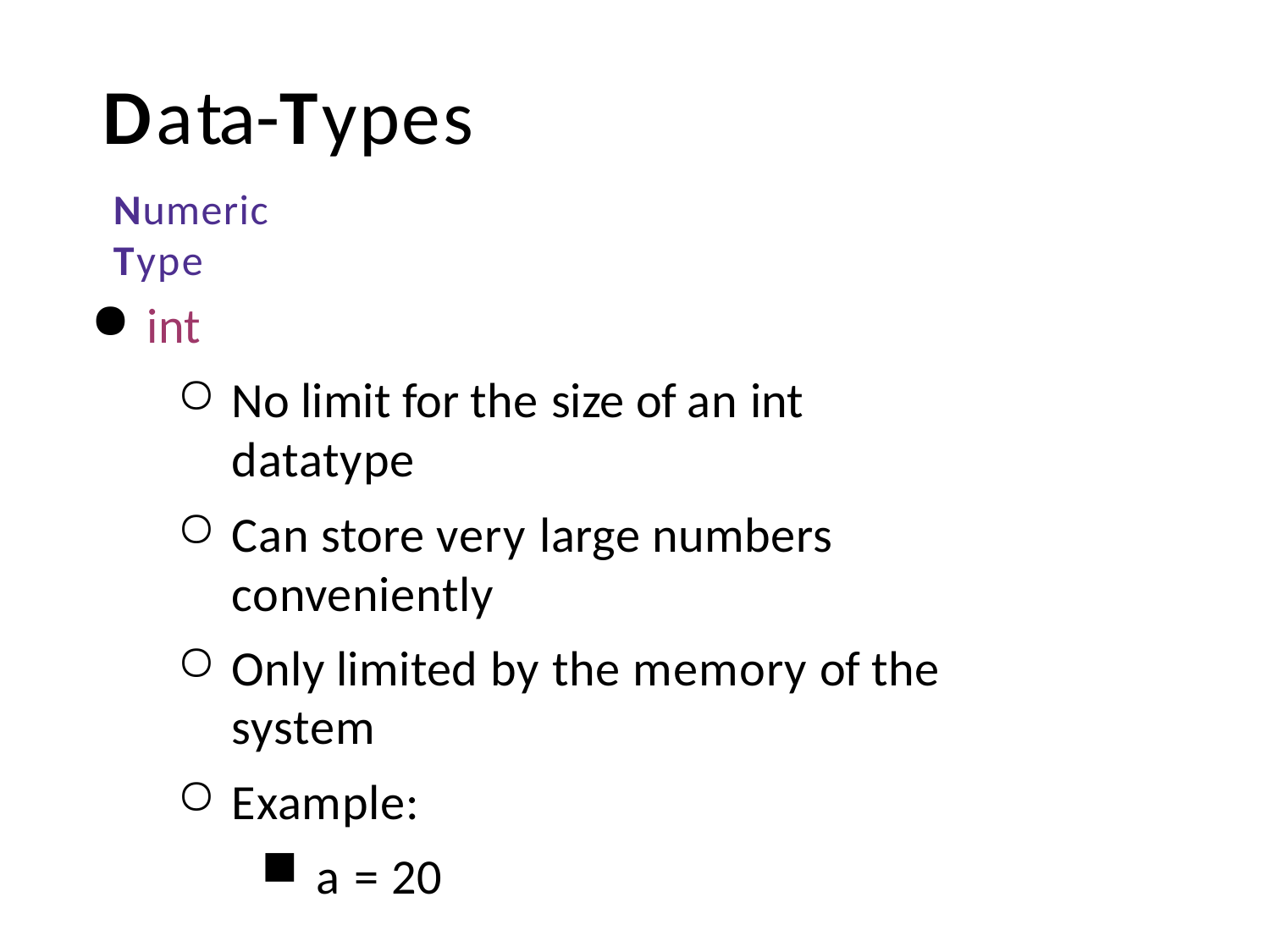

# Data-Types
Numeric Type
int
No limit for the size of an int datatype
Can store very large numbers conveniently
Only limited by the memory of the system
Example:
a = 20